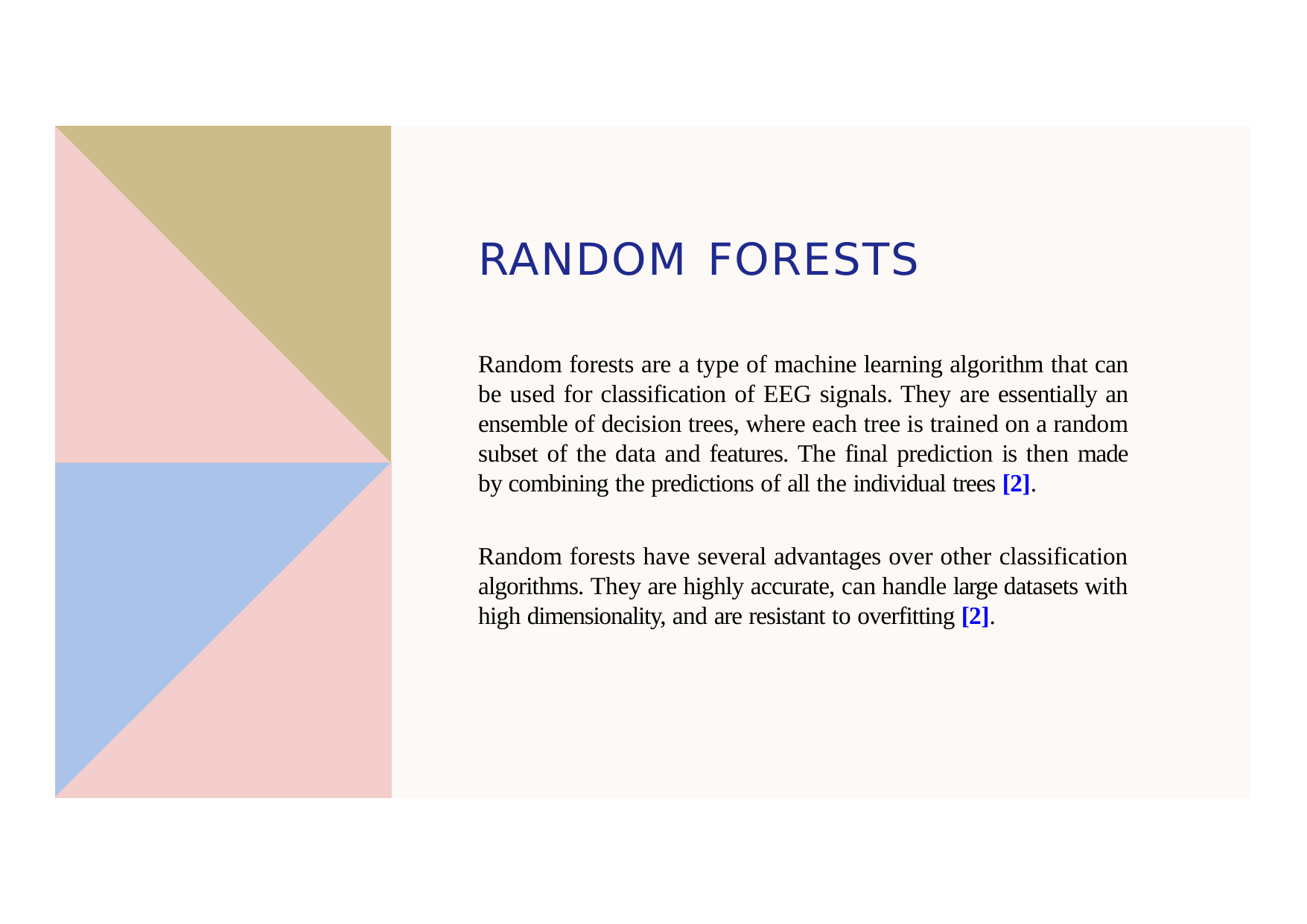

# RANDOM FORESTS
Random forests are a type of machine learning algorithm that can be used for classification of EEG signals. They are essentially an ensemble of decision trees, where each tree is trained on a random subset of the data and features. The final prediction is then made by combining the predictions of all the individual trees [2].

Random forests have several advantages over other classification algorithms. They are highly accurate, can handle large datasets with high dimensionality, and are resistant to overfitting [2].